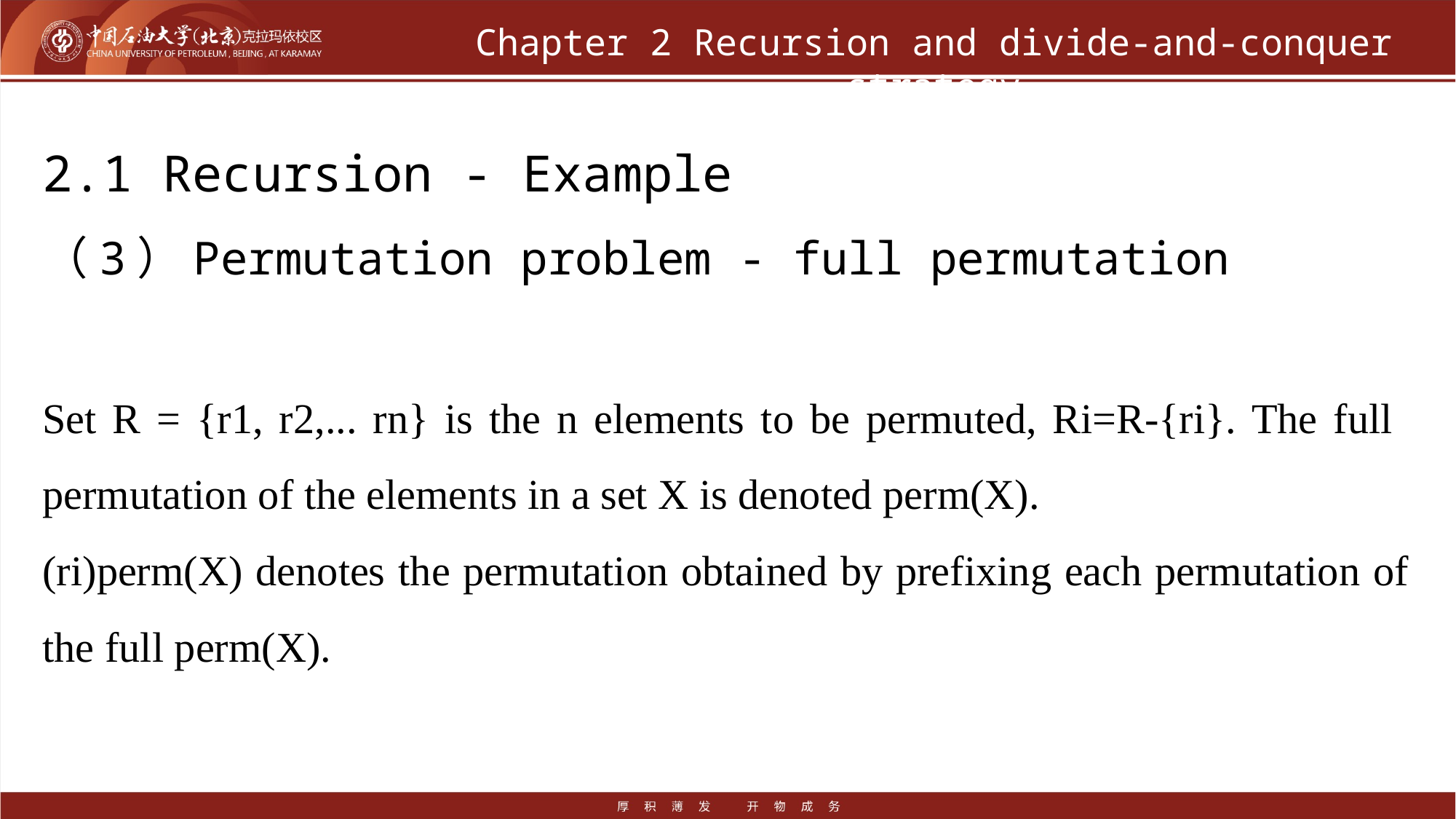

# Chapter 2 Recursion and divide-and-conquer strategy
2.1 Recursion - Example
（3）Permutation problem - full permutation

Set R = {r1, r2,... rn} is the n elements to be permuted, Ri=R-{ri}. The full  permutation of the elements in a set X is denoted perm(X).
(ri)perm(X) denotes the permutation obtained by prefixing each permutation of the full perm(X).